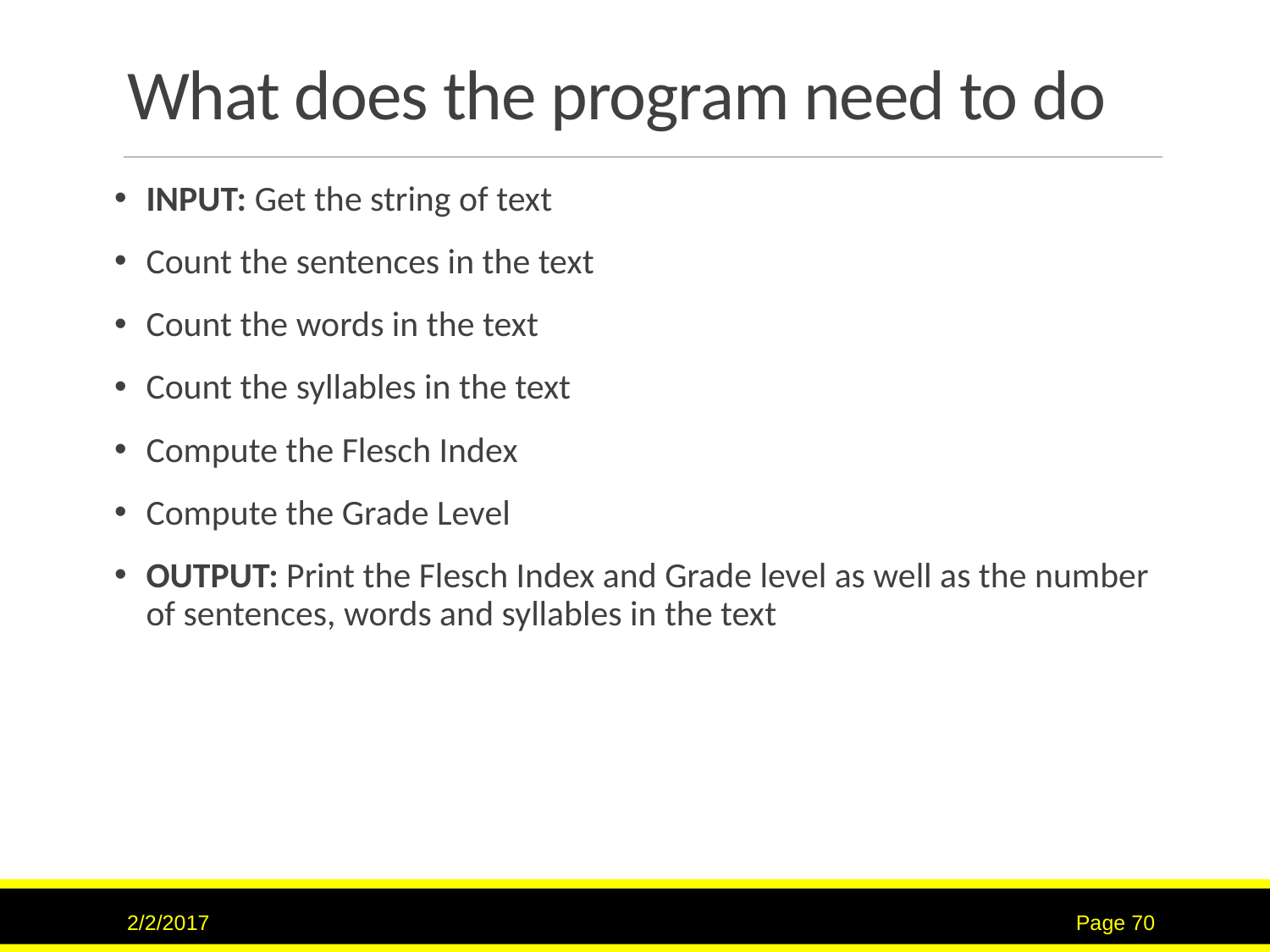

# What does the program need to do
INPUT: Get the string of text
Count the sentences in the text
Count the words in the text
Count the syllables in the text
Compute the Flesch Index
Compute the Grade Level
OUTPUT: Print the Flesch Index and Grade level as well as the number of sentences, words and syllables in the text
2/2/2017
Page 70